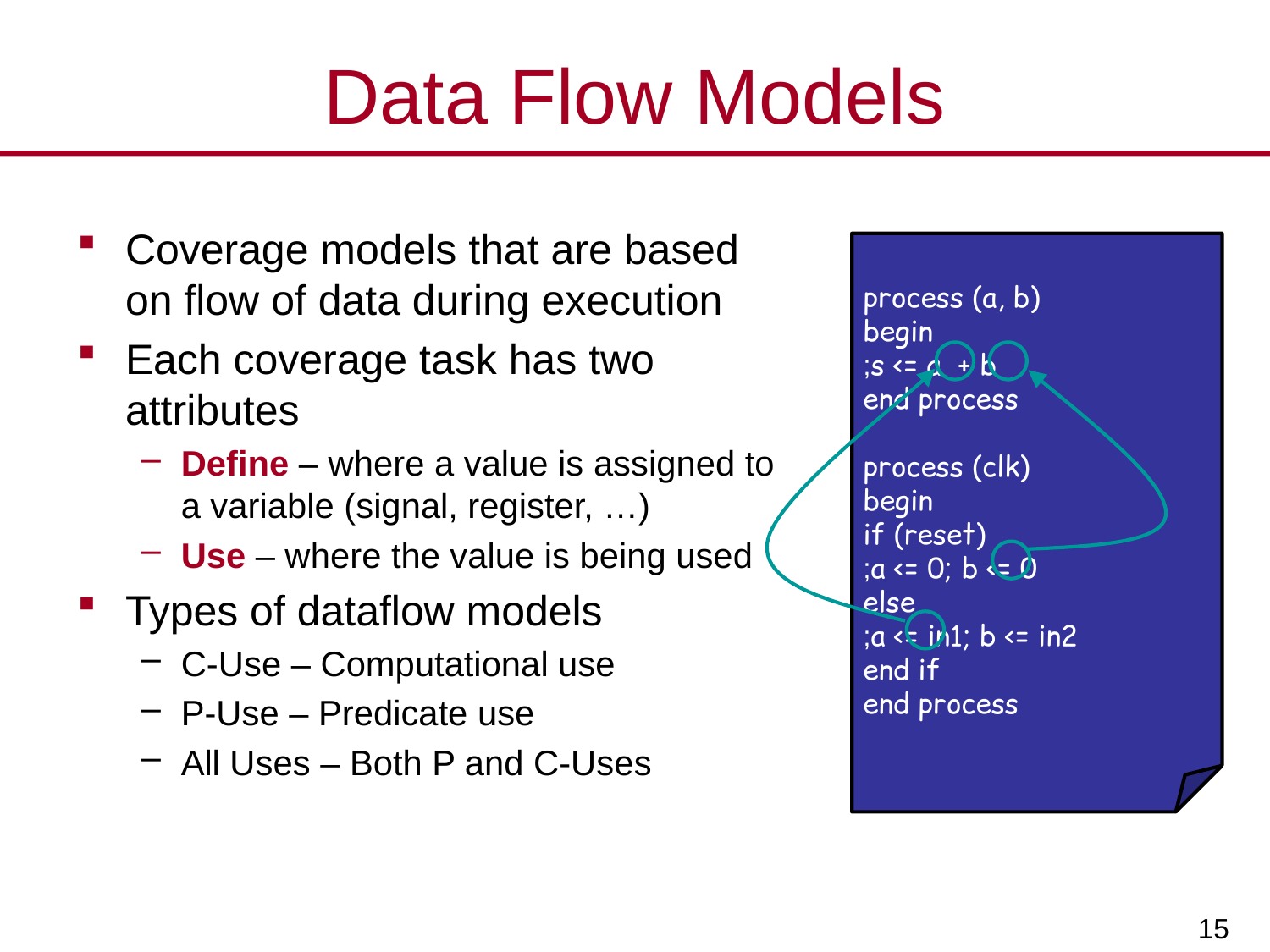

# Data Flow Models
Coverage models that are based on flow of data during execution
Each coverage task has two attributes
Define – where a value is assigned to a variable (signal, register, …)
Use – where the value is being used
Types of dataflow models
C-Use – Computational use
P-Use – Predicate use
All Uses – Both P and C-Uses
process (a, b)
begin
   s <= a  + b;
end process

process (clk)
begin
   if (reset)
	      a <= 0; b <= 0;
   else
      a <= in1; b <= in2;
   end if
end process